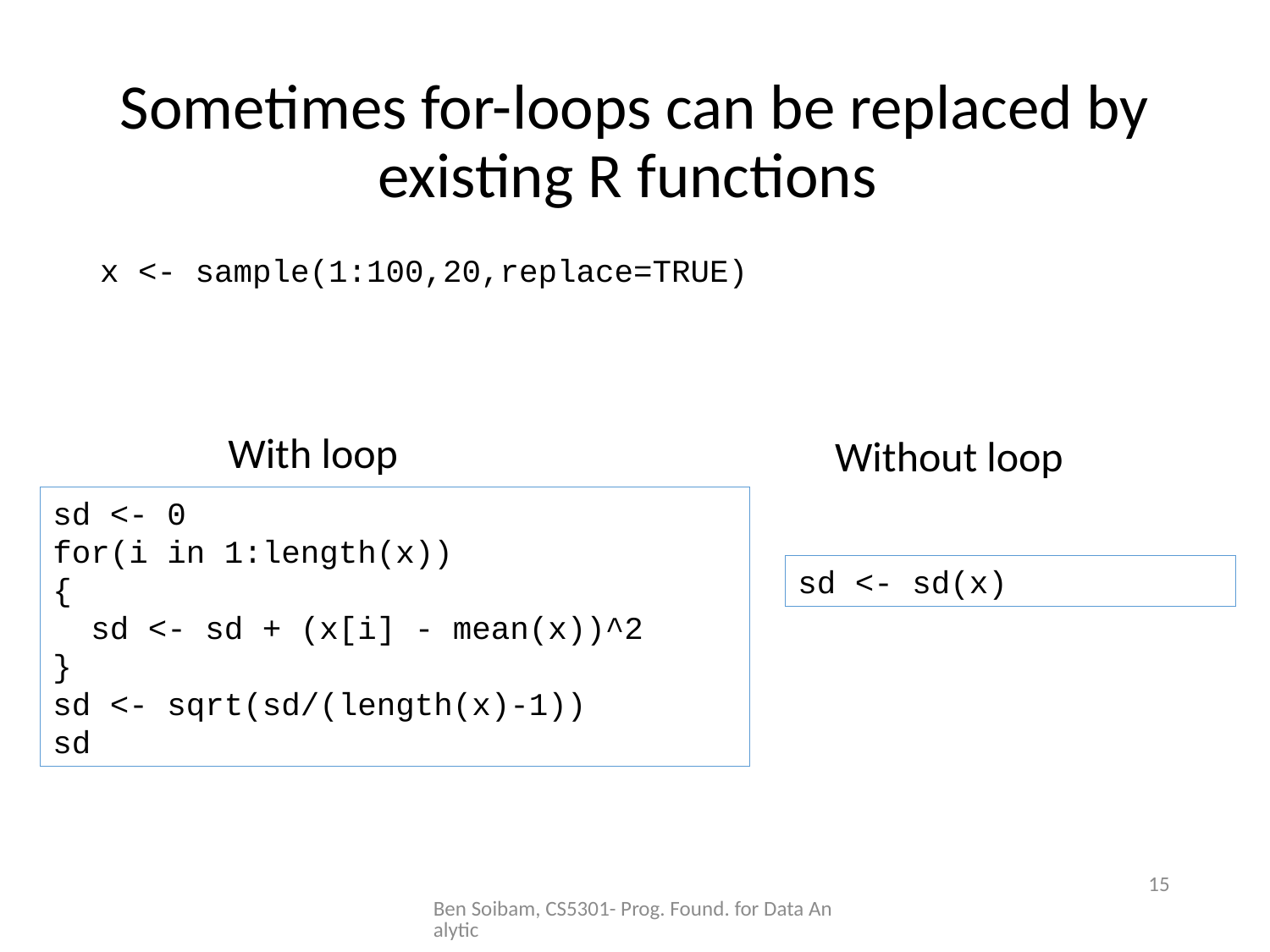

# Sometimes for-loops can be replaced by existing R functions
x <- sample(1:100,20,replace=TRUE)
With loop
Without loop
sd <- 0
for(i in 1:length(x))
{
  sd <- sd + (x[i] - mean(x))^2
}
sd <- sqrt(sd/(length(x)-1))
sd
sd <- sd(x)
15
Ben Soibam, CS5301- Prog. Found. for Data Analytic